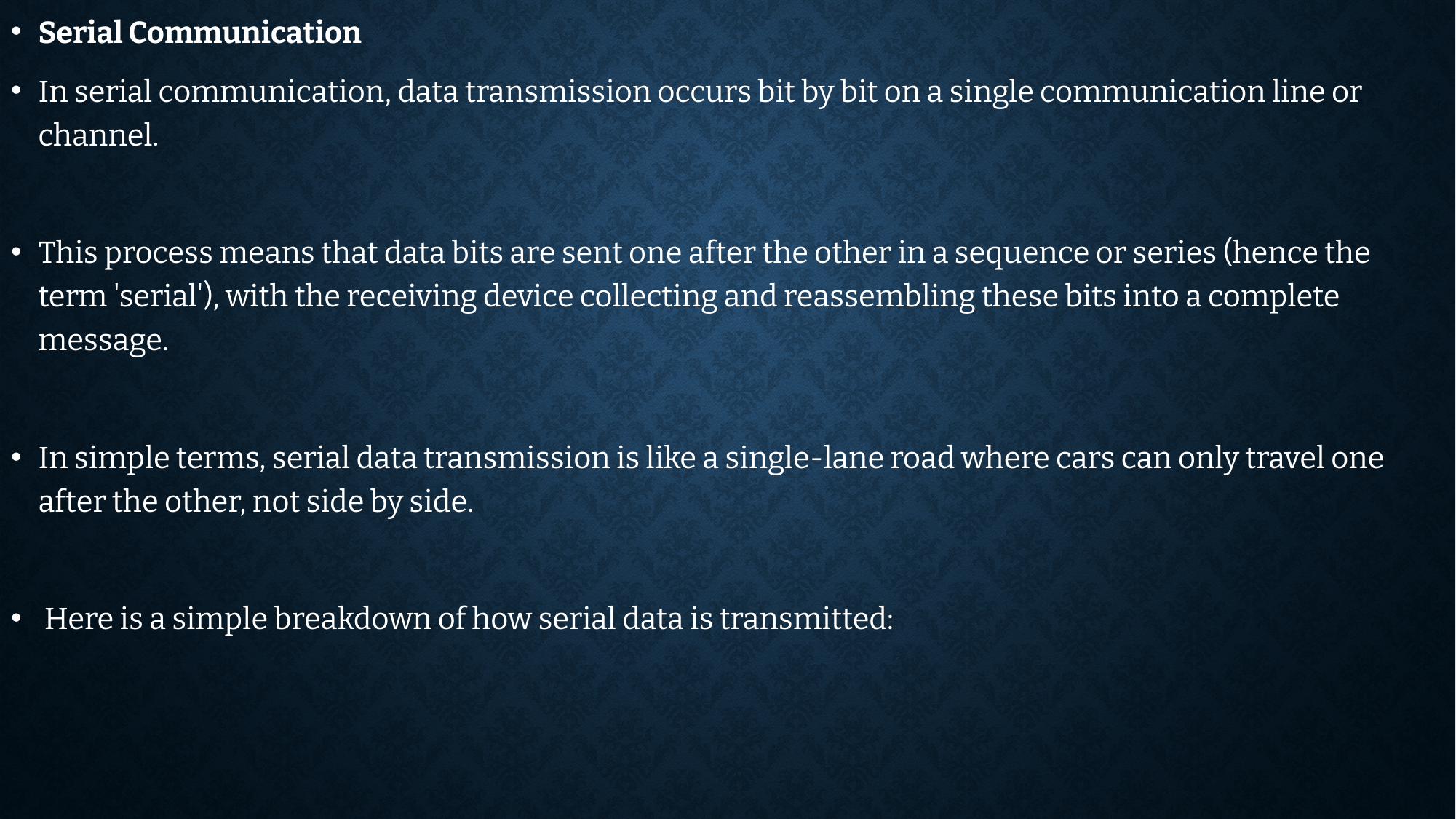

Serial Communication
In serial communication, data transmission occurs bit by bit on a single communication line or channel.

This process means that data bits are sent one after the other in a sequence or series (hence the term 'serial'), with the receiving device collecting and reassembling these bits into a complete message.

In simple terms, serial data transmission is like a single-lane road where cars can only travel one after the other, not side by side.

 Here is a simple breakdown of how serial data is transmitted: